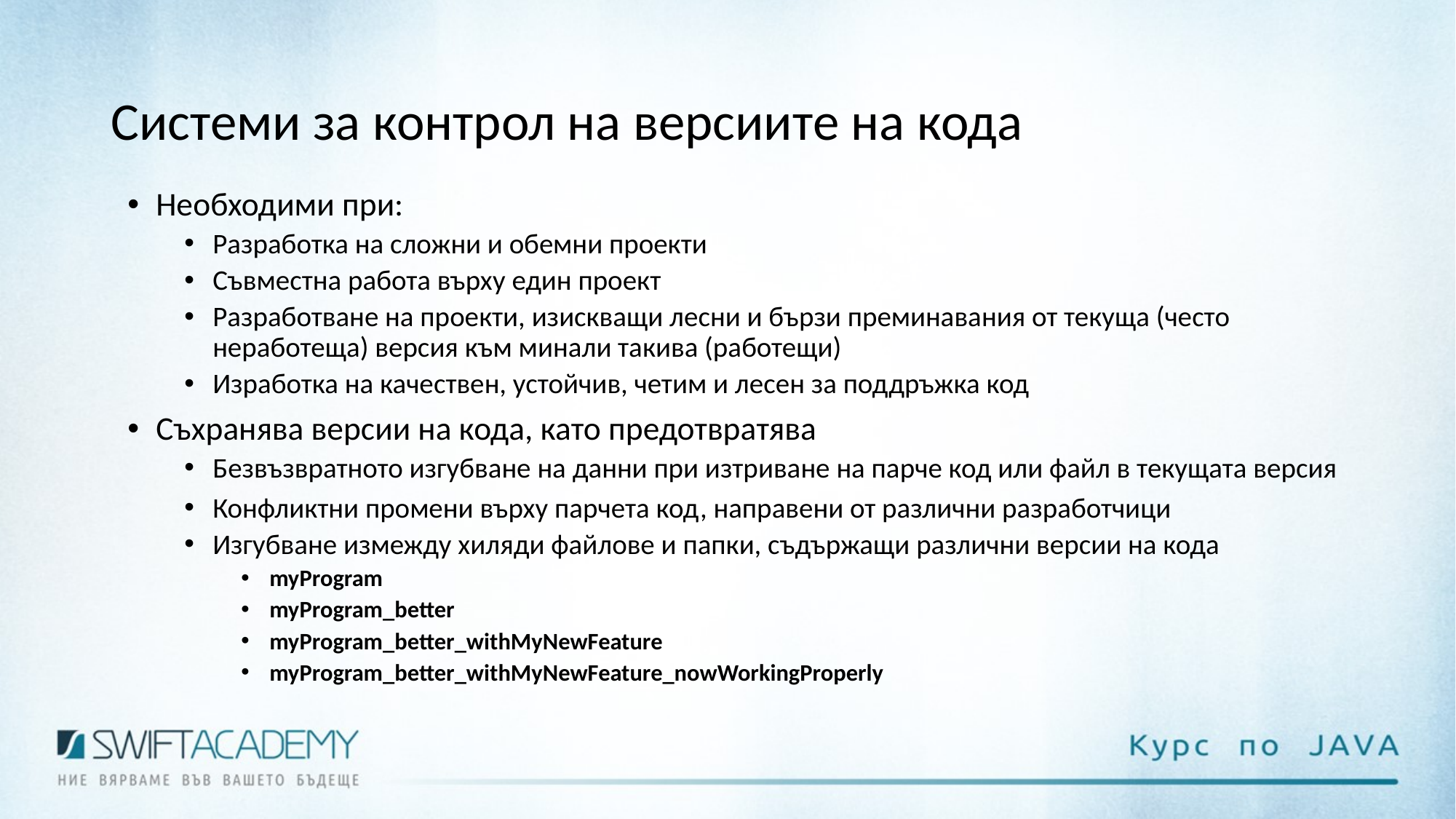

# Системи за контрол на версиите на кода
Необходими при:
Разработка на сложни и обемни проекти
Съвместна работа върху един проект
Разработване на проекти, изискващи лесни и бързи преминавания от текуща (често неработеща) версия към минали такива (работещи)
Изработка на качествен, устойчив, четим и лесен за поддръжка код
Съхранява версии на кода, като предотвратява
Безвъзвратното изгубване на данни при изтриване на парче код или файл в текущата версия
Конфликтни промени върху парчета код, направени от различни разработчици
Изгубване измежду хиляди файлове и папки, съдържащи различни версии на кода
myProgram
myProgram_better
myProgram_better_withMyNewFeature
myProgram_better_withMyNewFeature_nowWorkingProperly